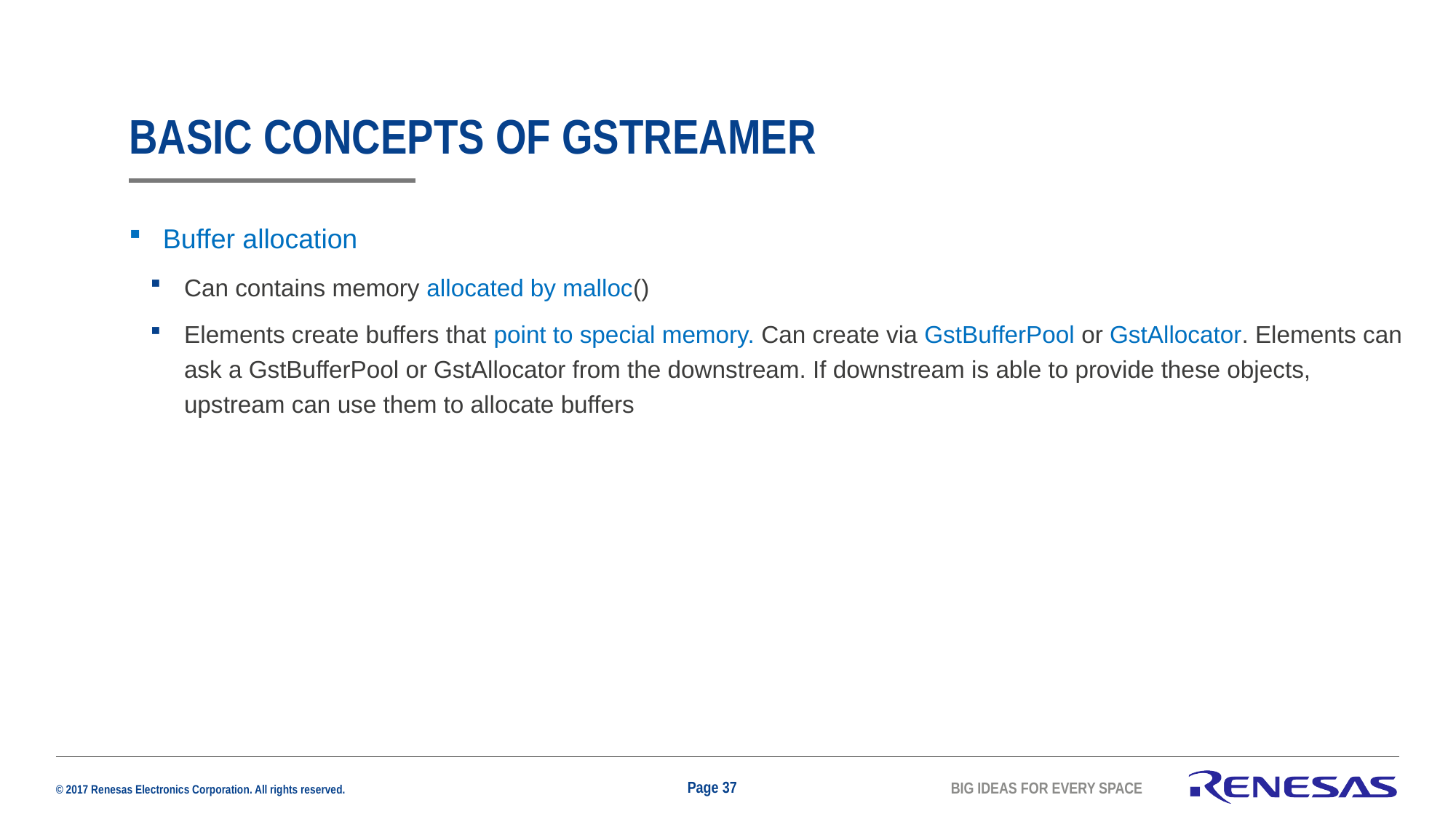

# Basic concepts of GStreamer
Buffer allocation
Can contains memory allocated by malloc()
Elements create buffers that point to special memory. Can create via GstBufferPool or GstAllocator. Elements can ask a GstBufferPool or GstAllocator from the downstream. If downstream is able to provide these objects, upstream can use them to allocate buffers

Page 37